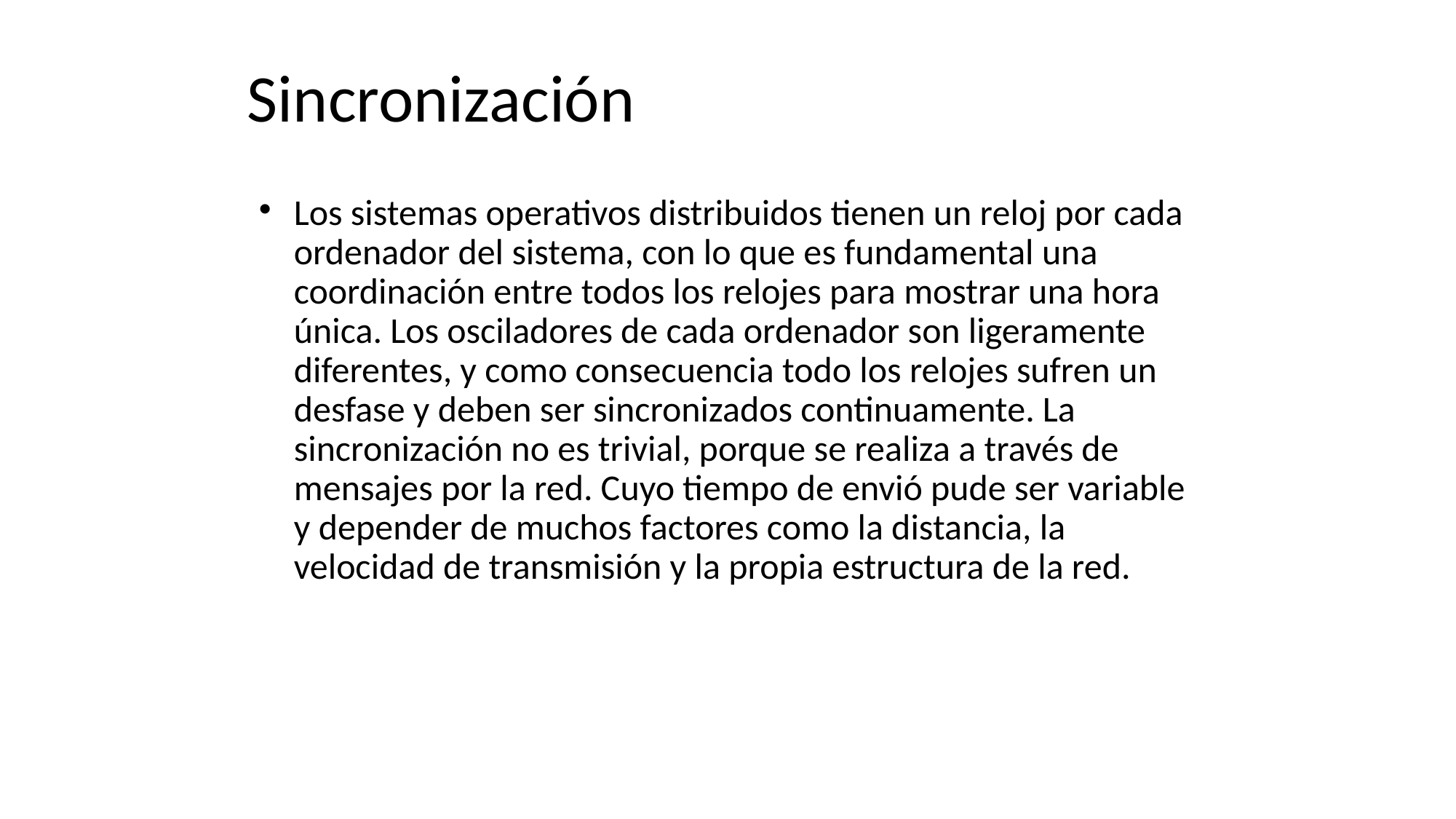

# Sincronización
Los sistemas operativos distribuidos tienen un reloj por cada ordenador del sistema, con lo que es fundamental una coordinación entre todos los relojes para mostrar una hora única. Los osciladores de cada ordenador son ligeramente diferentes, y como consecuencia todo los relojes sufren un desfase y deben ser sincronizados continuamente. La sincronización no es trivial, porque se realiza a través de mensajes por la red. Cuyo tiempo de envió pude ser variable y depender de muchos factores como la distancia, la velocidad de transmisión y la propia estructura de la red.